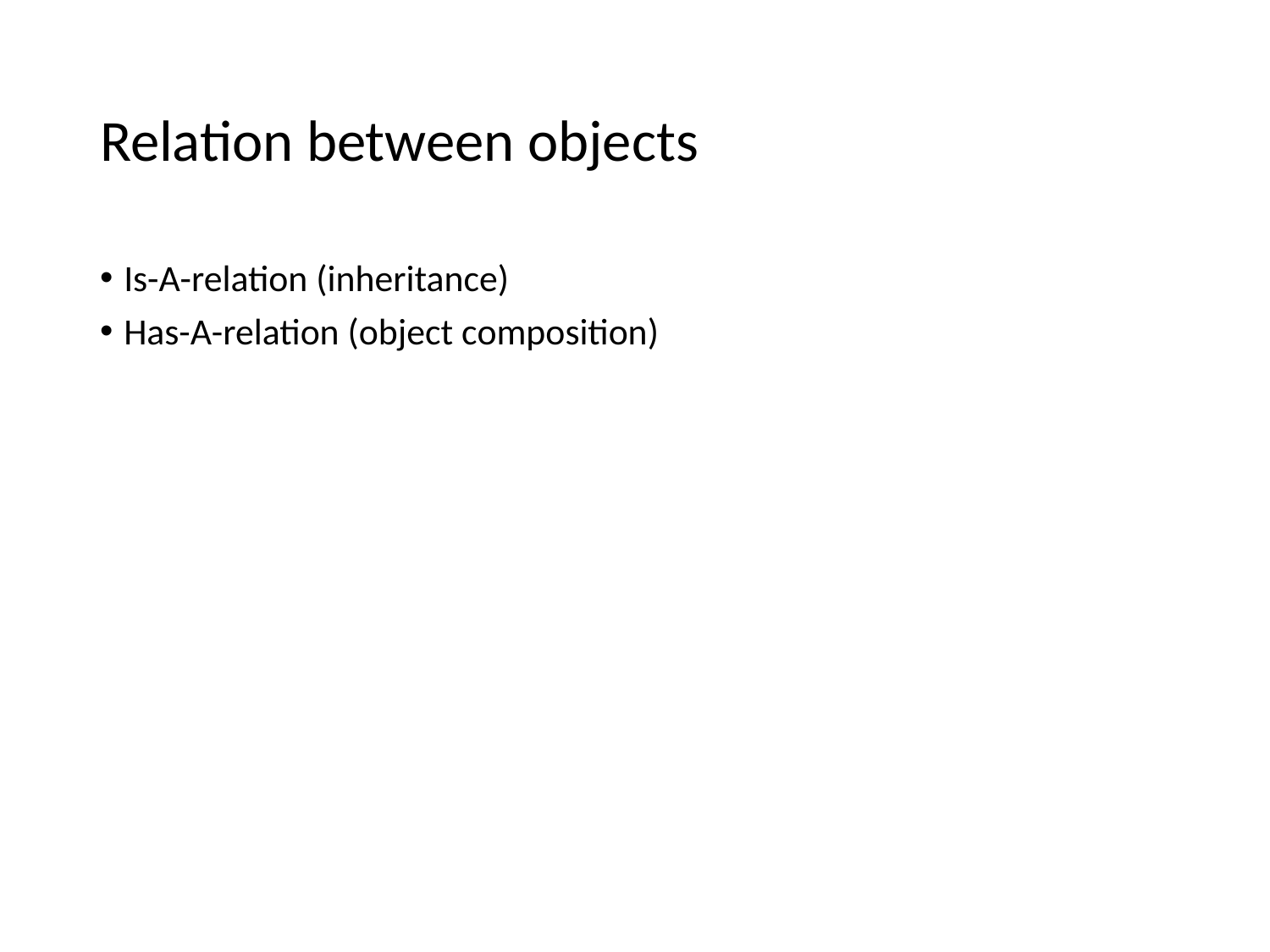

# Relation between objects
Is-A-relation (inheritance)
Has-A-relation (object composition)